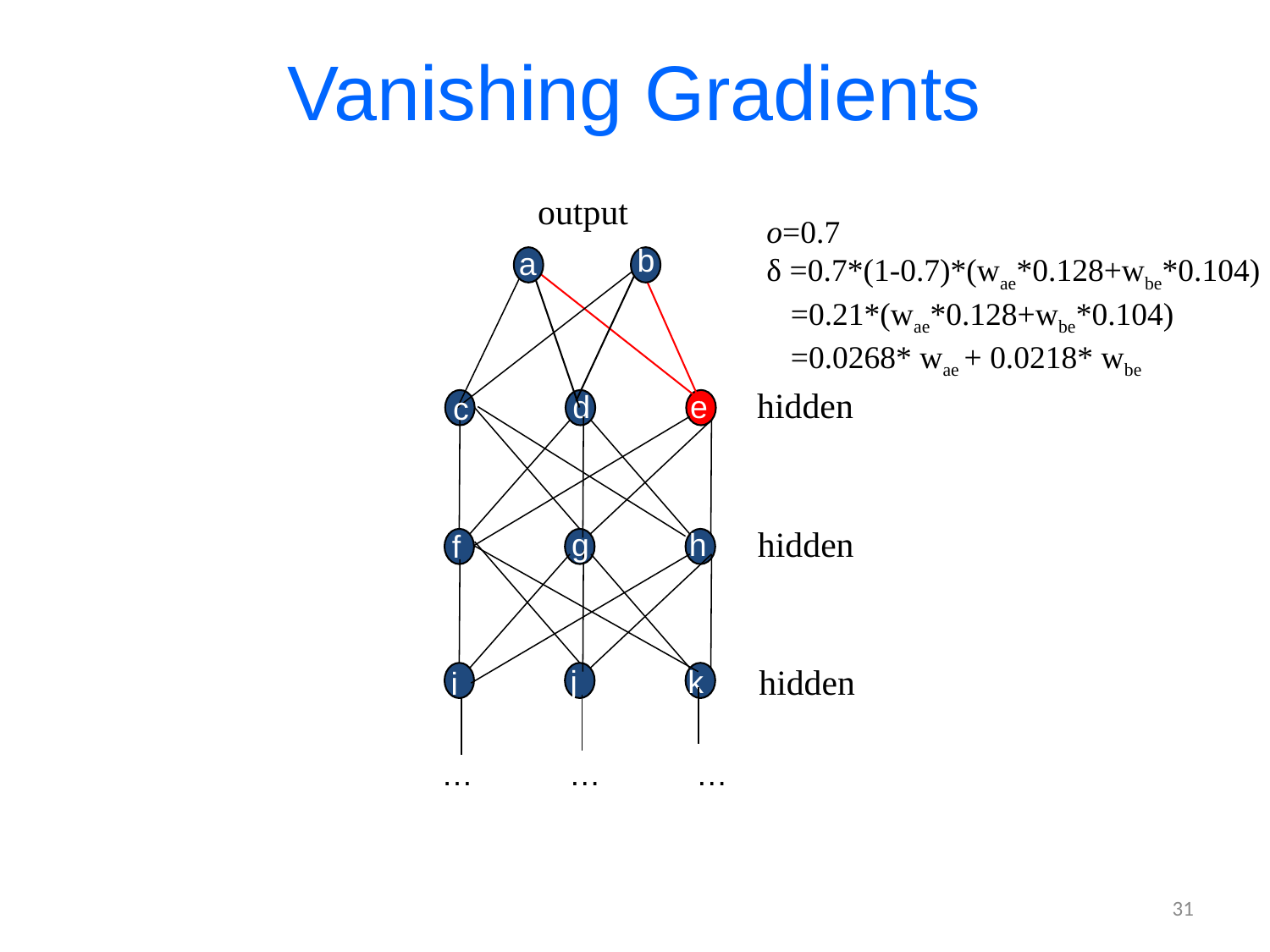

# Vanishing Gradients
output
o=0.7
δ =0.7*(1-0.7)*(wae*0.128+wbe*0.104)
   =0.21*(wae*0.128+wbe*0.104)
   =0.0268* wae + 0.0218* wbe
b
a

hidden
d
e
c

hidden
g
h
f

hidden
j
k
i

…
…
…
31